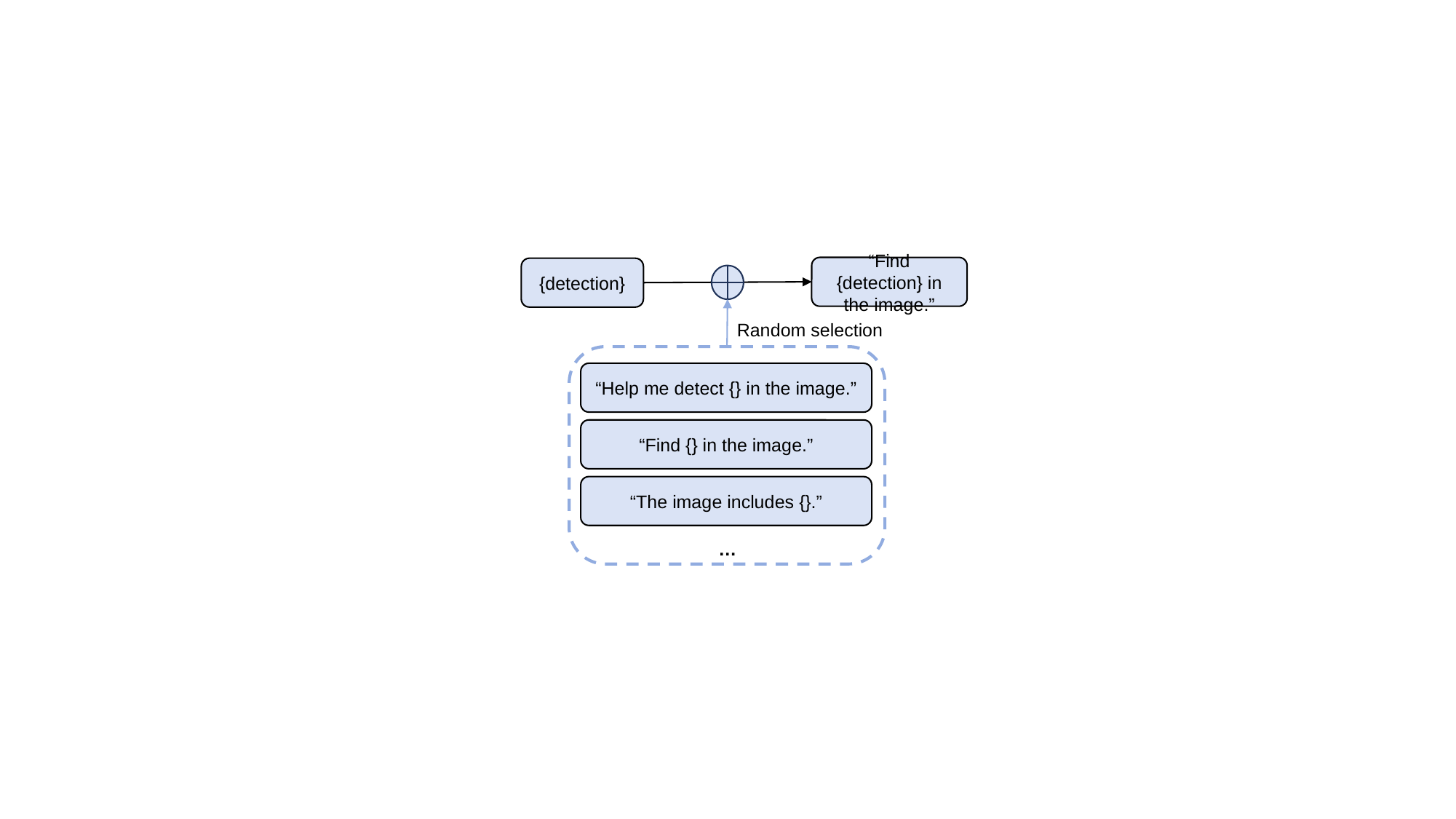

“Find {detection} in the image.”
{detection}

Random selection

“Help me detect {} in the image.”
“Find {} in the image.”
“The image includes {}.”
…